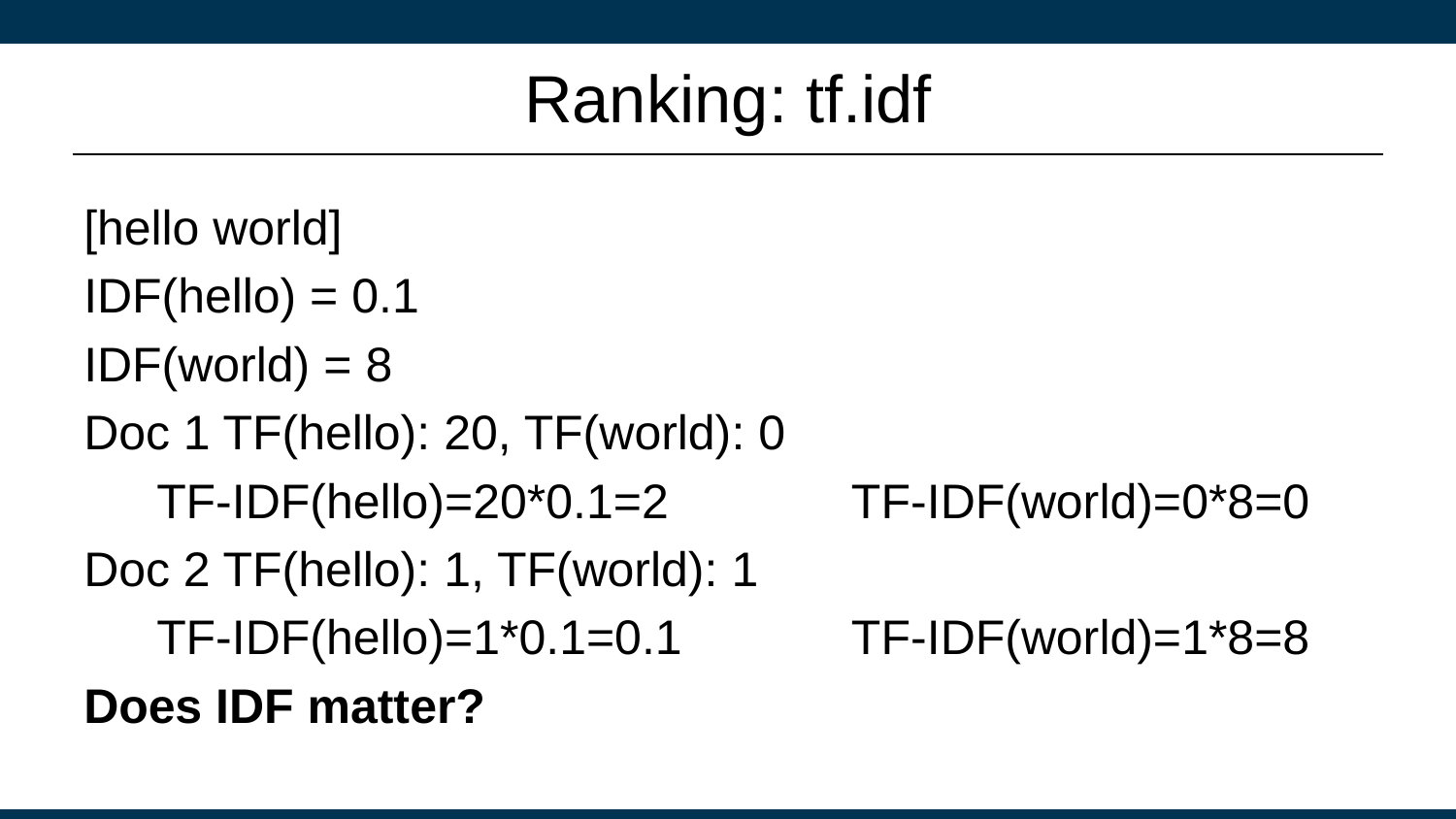

# Ranking: tf.idf
[hello world]
IDF(hello) = 0.1
IDF(world) = 8
Doc 1 TF(hello): 20, TF(world): 0
TF-IDF(hello)=20*0.1=2	   TF-IDF(world)=0*8=0
Doc 2 TF(hello): 1, TF(world): 1
TF-IDF(hello)=1*0.1=0.1	   TF-IDF(world)=1*8=8
Does IDF matter?